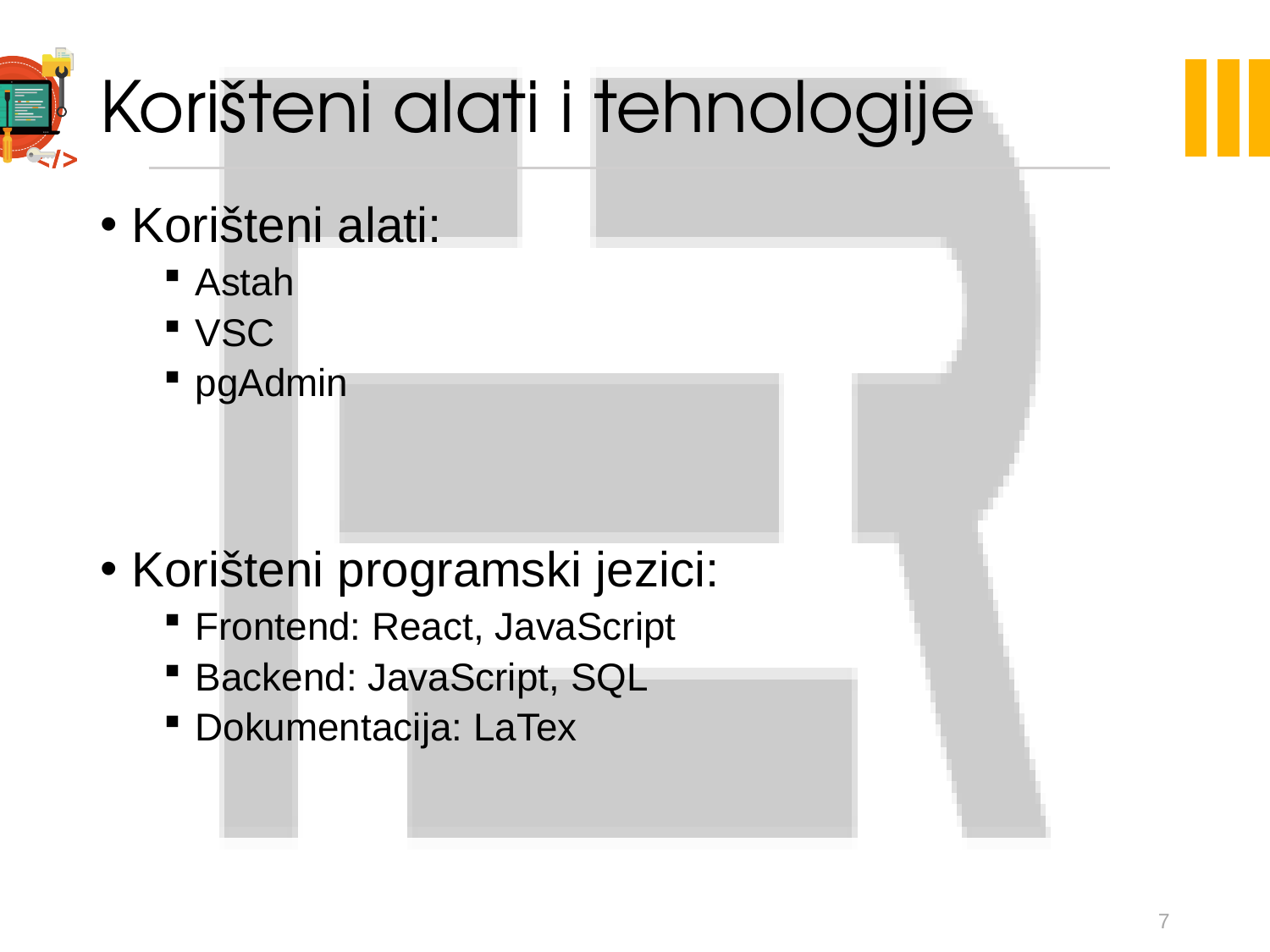

# Korišteni alati i tehnologije
Korišteni alati:
Astah
VSC
pgAdmin

Korišteni programski jezici:
Frontend: React, JavaScript
Backend: JavaScript, SQL
Dokumentacija: LaTex
7